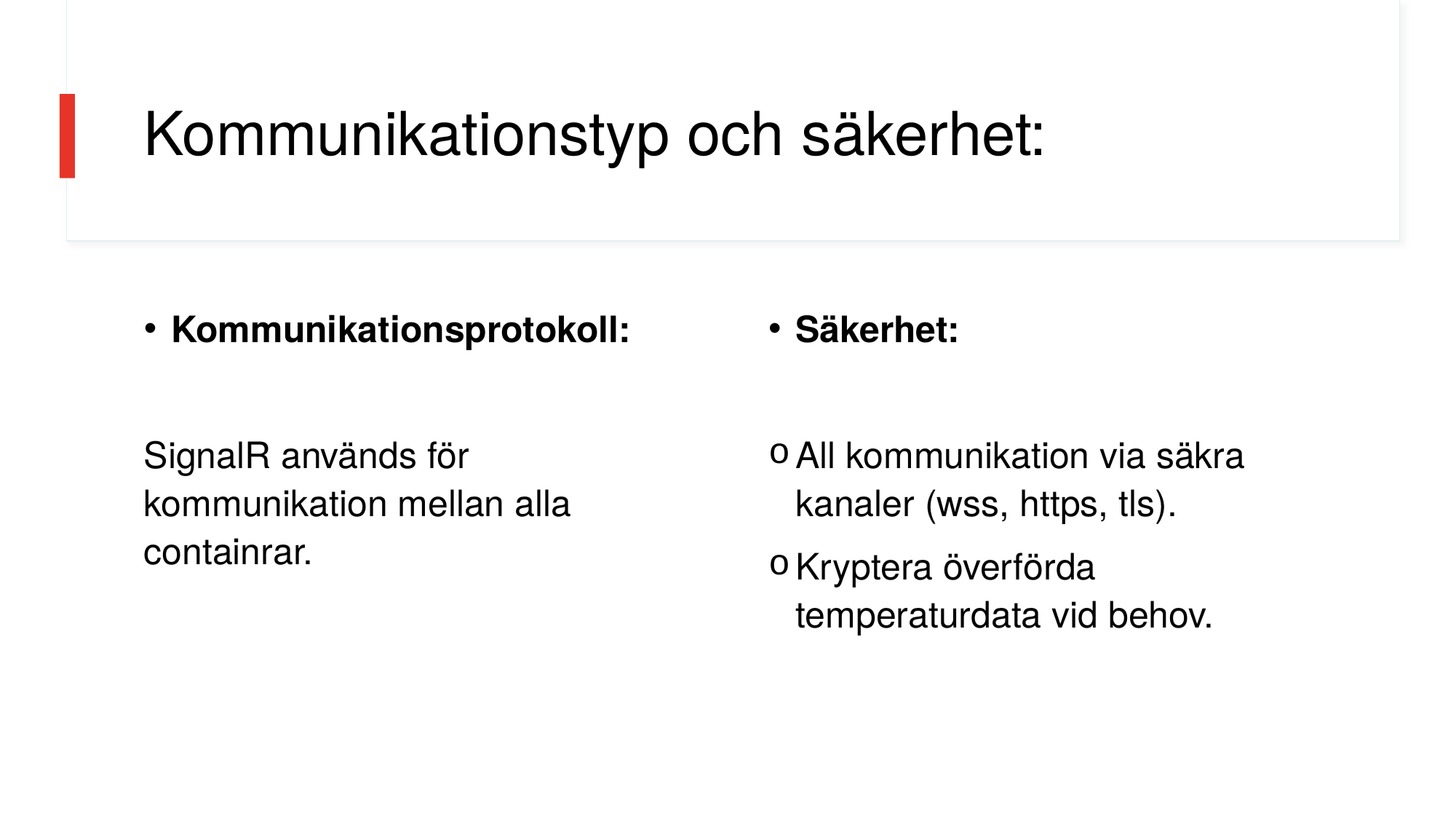

# Kommunikationstyp och säkerhet:
Kommunikationsprotokoll:

SignalR används för kommunikation mellan alla containrar.

Säkerhet:

All kommunikation via säkra kanaler (wss, https, tls).
Kryptera överförda temperaturdata vid behov.